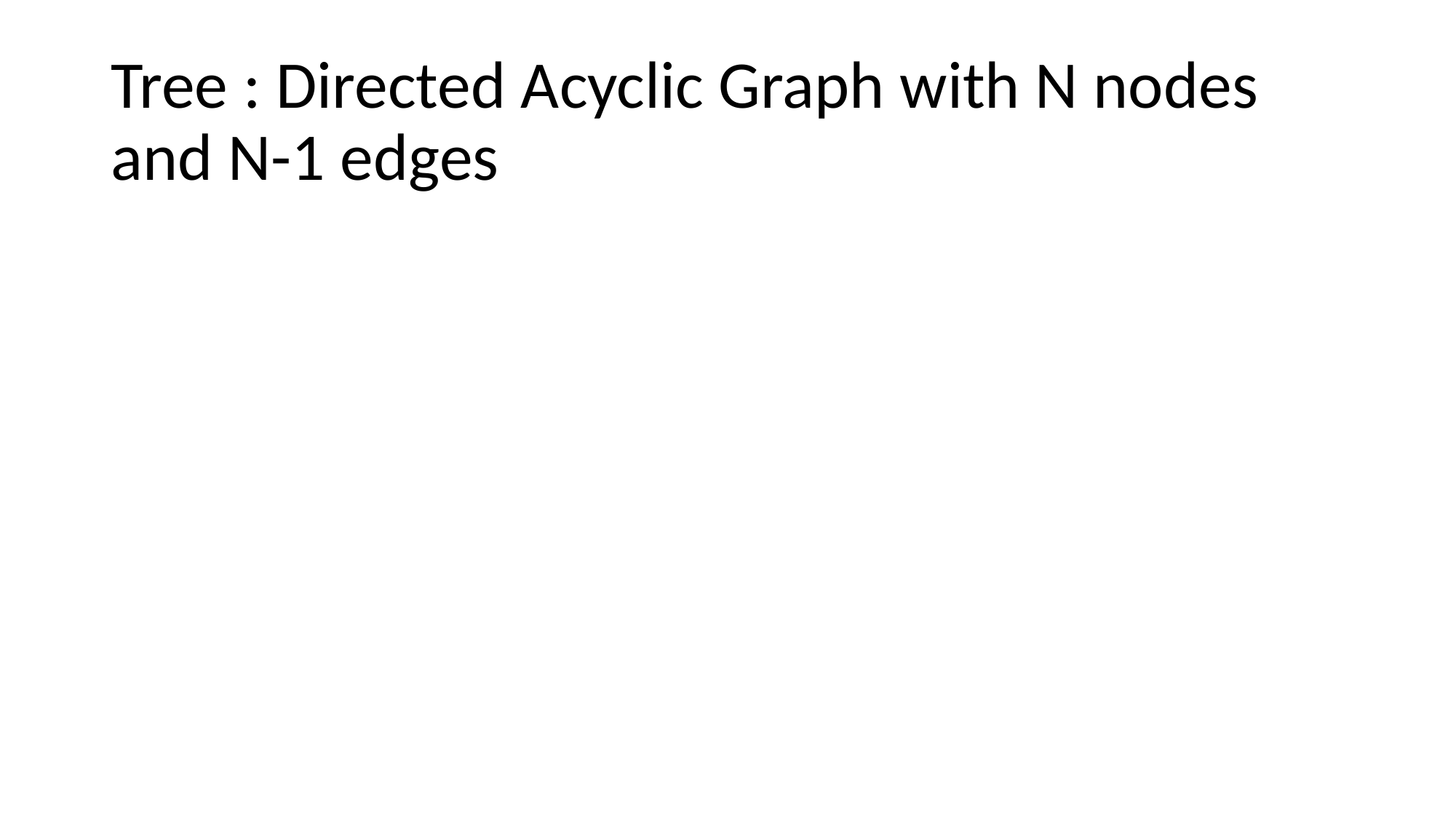

# Tree : Directed Acyclic Graph with N nodes and N-1 edges